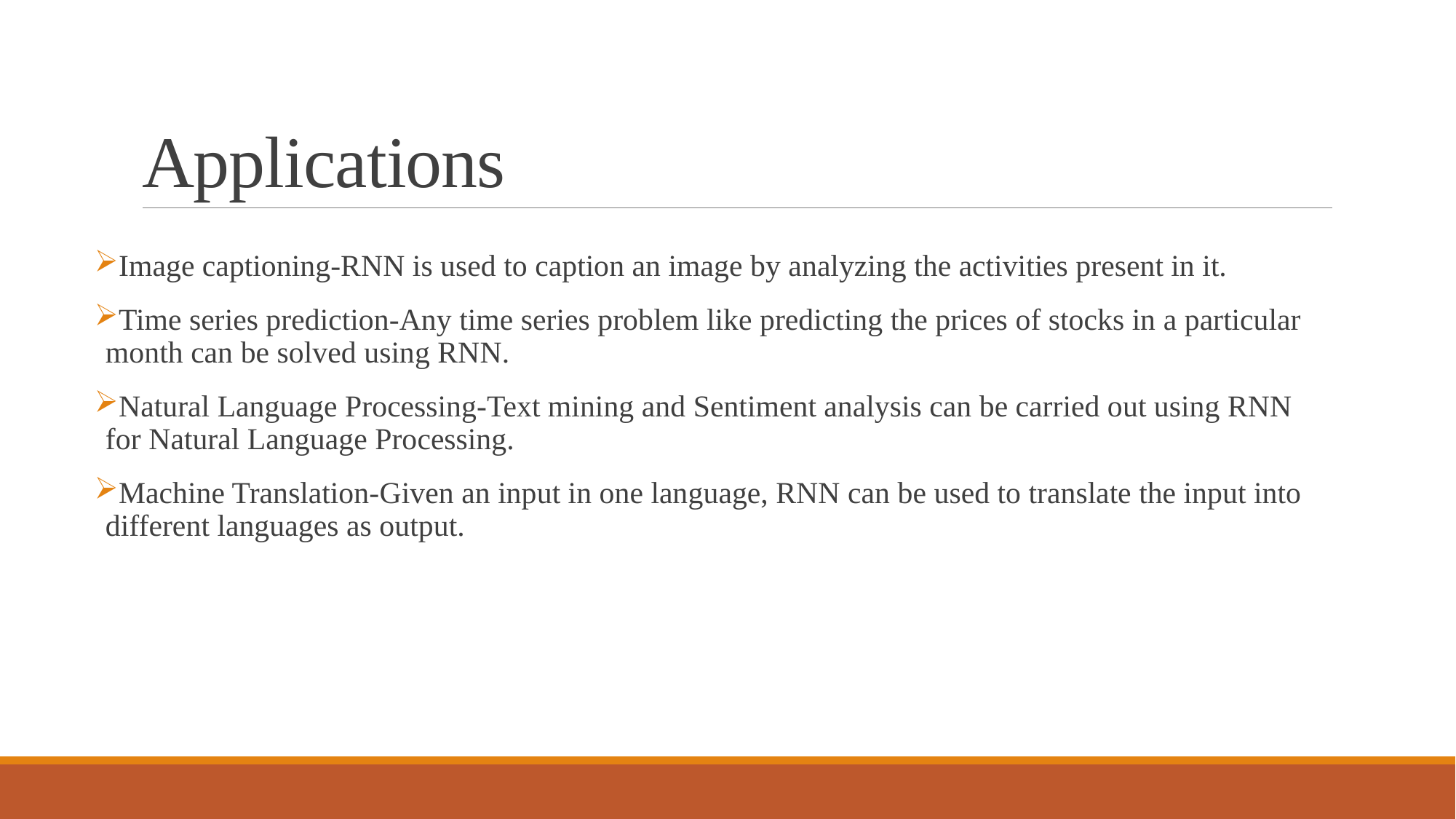

# Applications
Image captioning-RNN is used to caption an image by analyzing the activities present in it.
Time series prediction-Any time series problem like predicting the prices of stocks in a particular month can be solved using RNN.
Natural Language Processing-Text mining and Sentiment analysis can be carried out using RNN for Natural Language Processing.
Machine Translation-Given an input in one language, RNN can be used to translate the input into different languages as output.